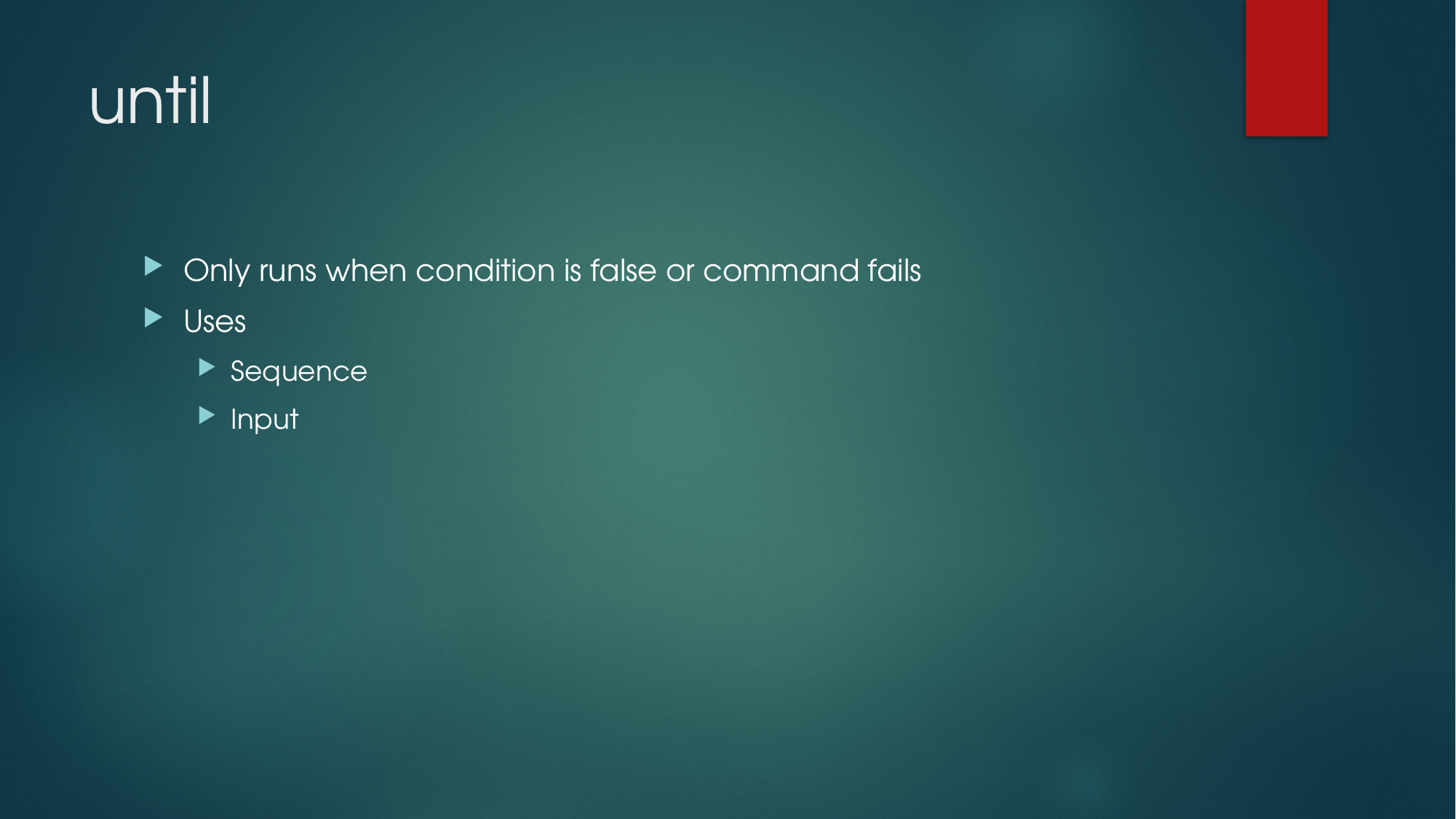

# until
Only runs when condition is false or command fails
Uses
Sequence
Input